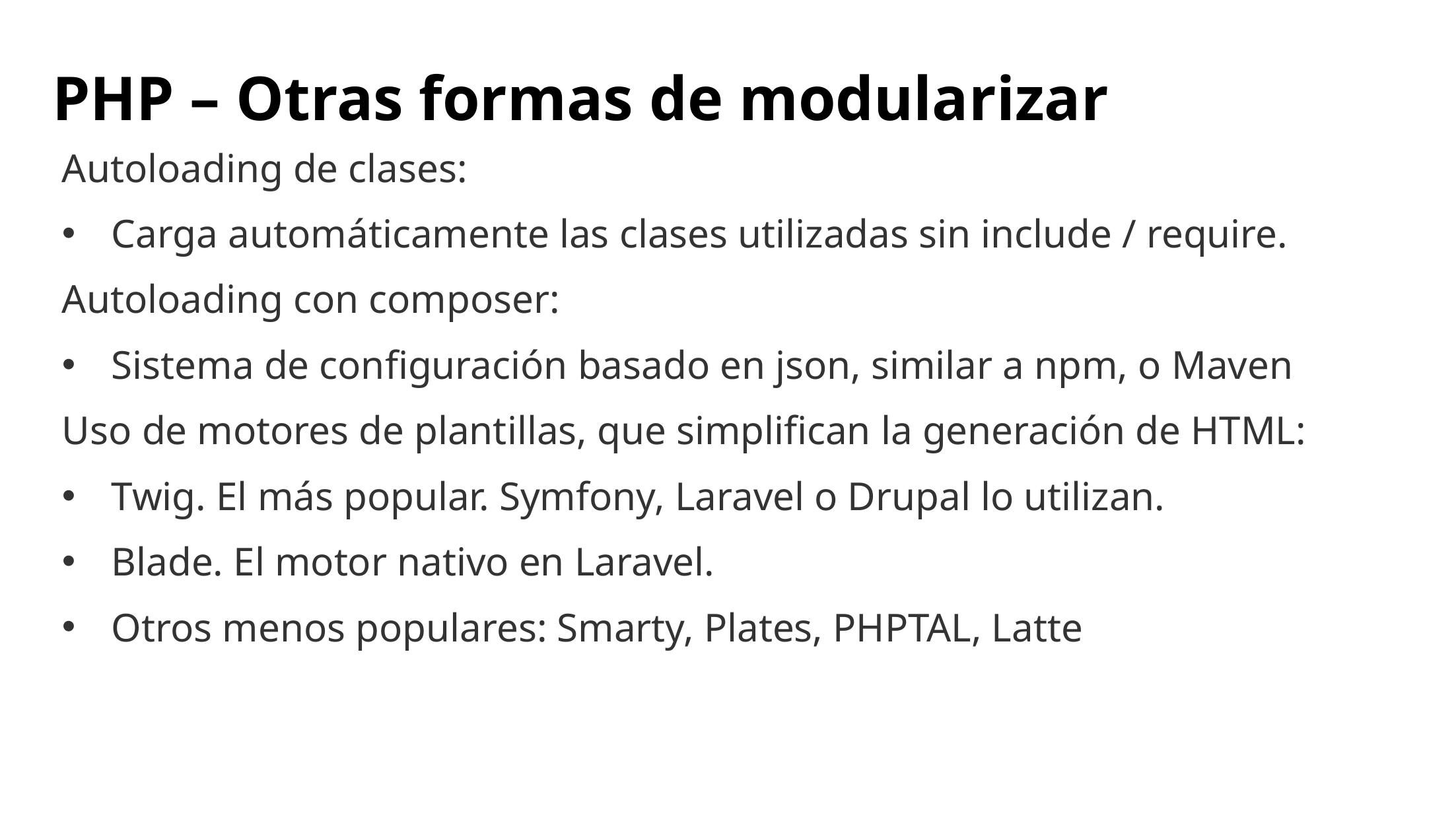

# PHP – Otras formas de modularizar
Autoloading de clases:
Carga automáticamente las clases utilizadas sin include / require.
Autoloading con composer:
Sistema de configuración basado en json, similar a npm, o Maven
Uso de motores de plantillas, que simplifican la generación de HTML:
Twig. El más popular. Symfony, Laravel o Drupal lo utilizan.
Blade. El motor nativo en Laravel.
Otros menos populares: Smarty, Plates, PHPTAL, Latte